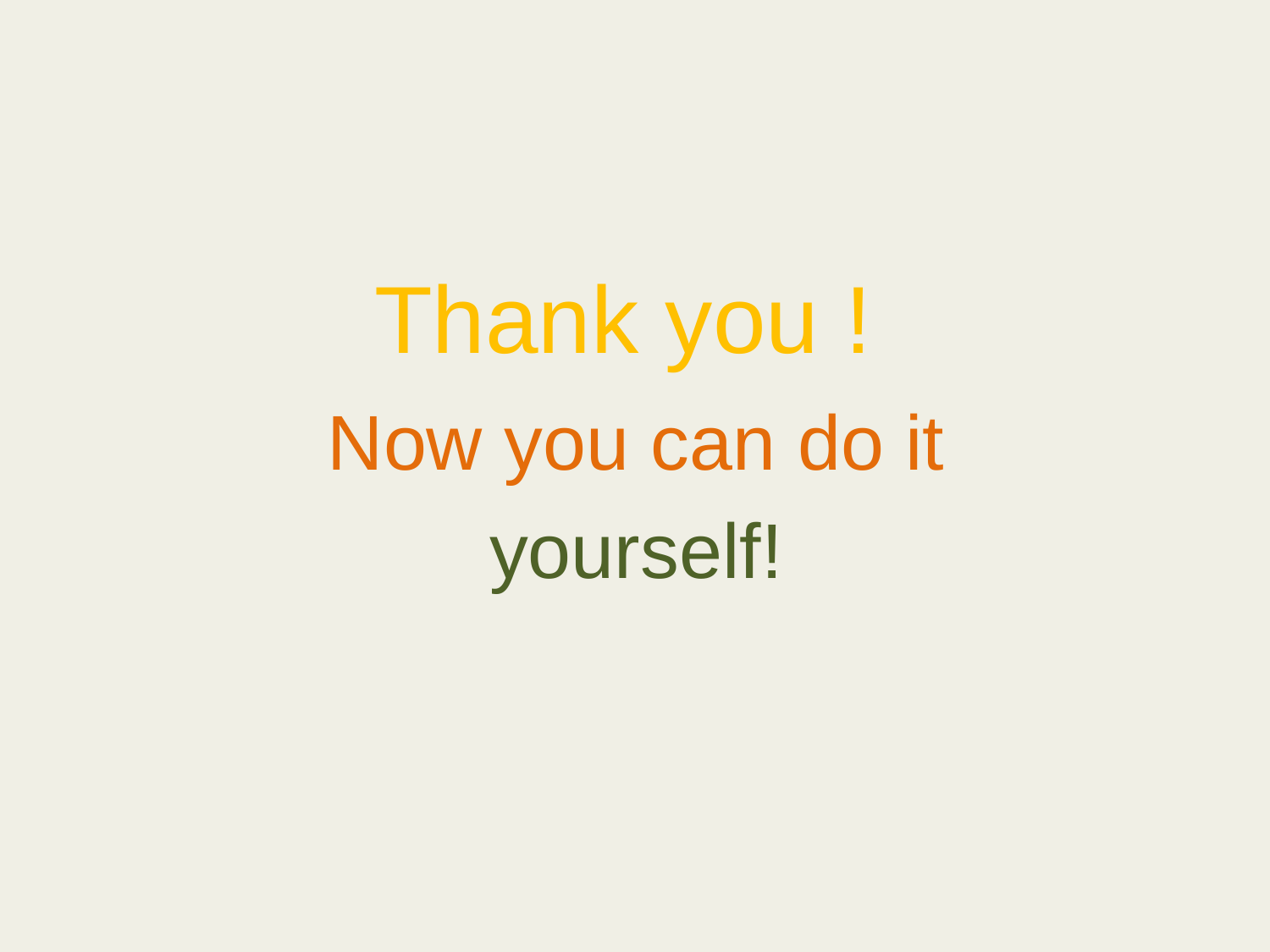

# Thank you !
Now you can do it
yourself!